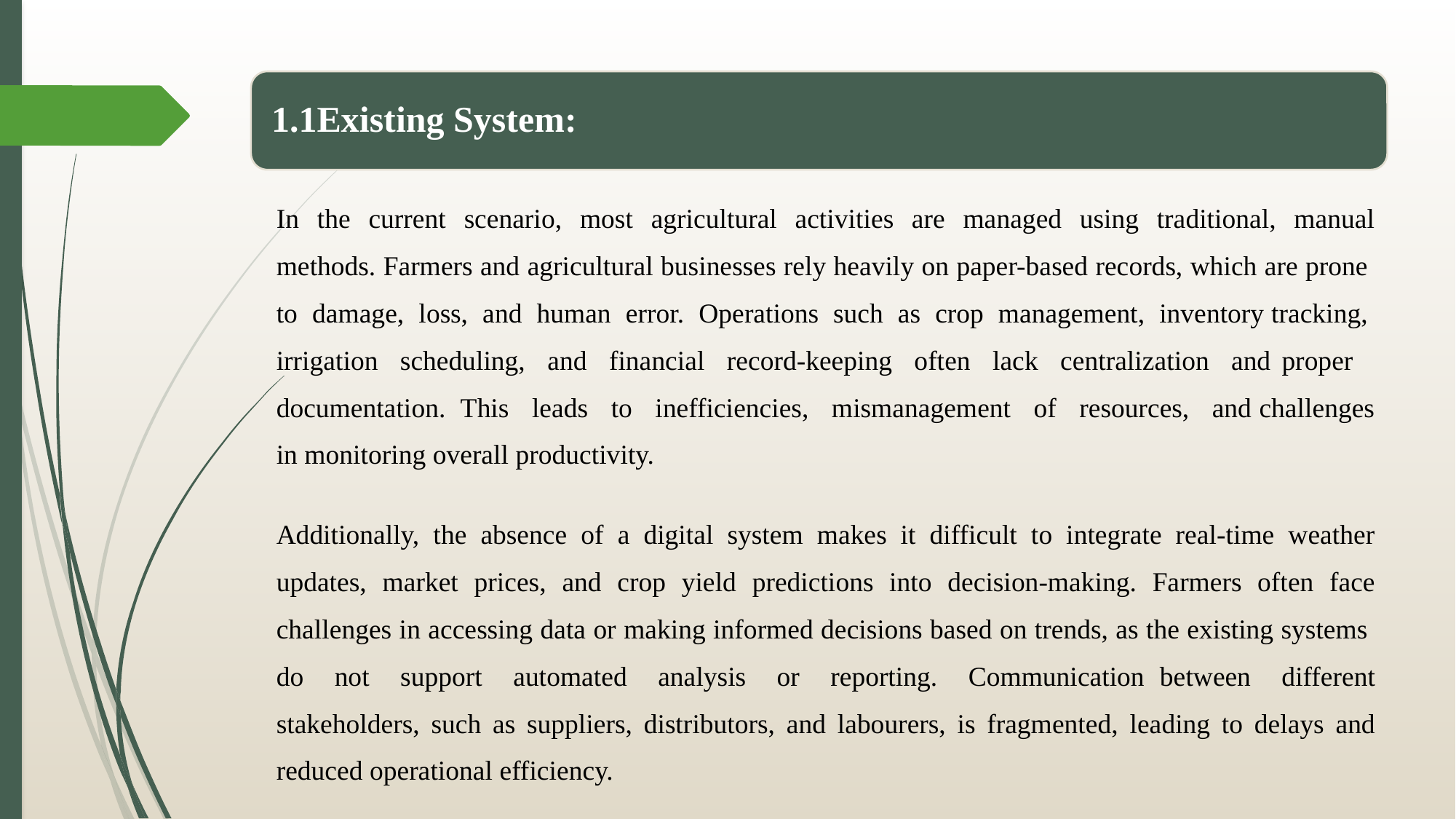

1.1Existing System:
In  the  current  scenario,  most  agricultural  activities  are  managed  using  traditional,  manual methods. Farmers and agricultural businesses rely heavily on paper-based records, which are prone  to  damage,  loss,  and  human  error.  Operations  such  as  crop  management,  inventory tracking,  irrigation  scheduling,  and  financial  record-keeping  often  lack  centralization  and proper   documentation.  This   leads   to   inefficiencies,   mismanagement   of   resources,   and challenges in monitoring overall productivity.

Additionally, the absence of a digital system makes it difficult to integrate real-time weather updates, market prices, and crop yield predictions into decision-making. Farmers often face challenges in accessing data or making informed decisions based on trends, as the existing systems  do  not  support  automated  analysis  or  reporting.  Communication between  different stakeholders, such as suppliers, distributors, and labourers, is fragmented, leading to delays and reduced operational efficiency.